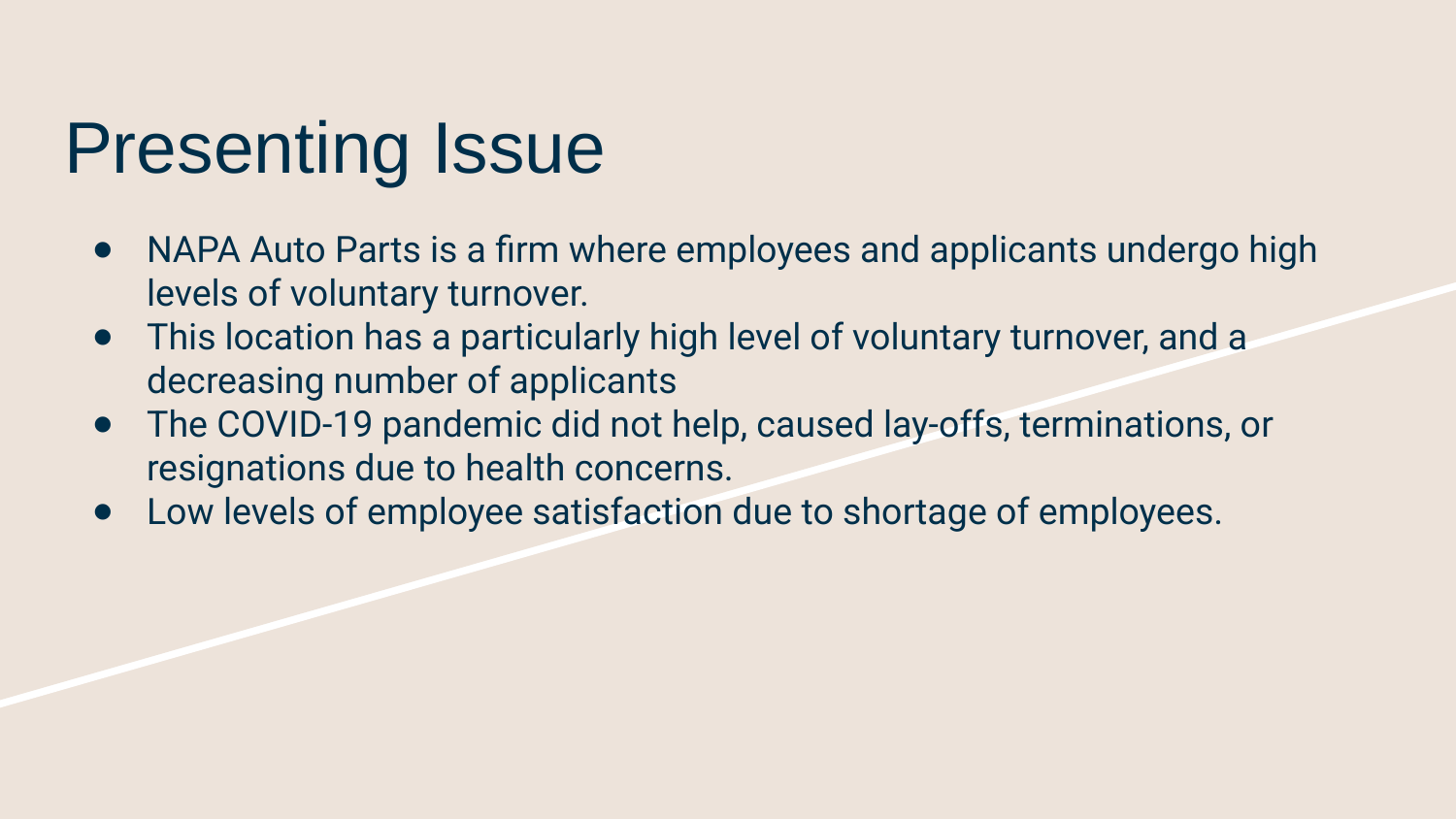

# Presenting Issue
NAPA Auto Parts is a firm where employees and applicants undergo high levels of voluntary turnover.
This location has a particularly high level of voluntary turnover, and a decreasing number of applicants
The COVID-19 pandemic did not help, caused lay-offs, terminations, or resignations due to health concerns.
Low levels of employee satisfaction due to shortage of employees.